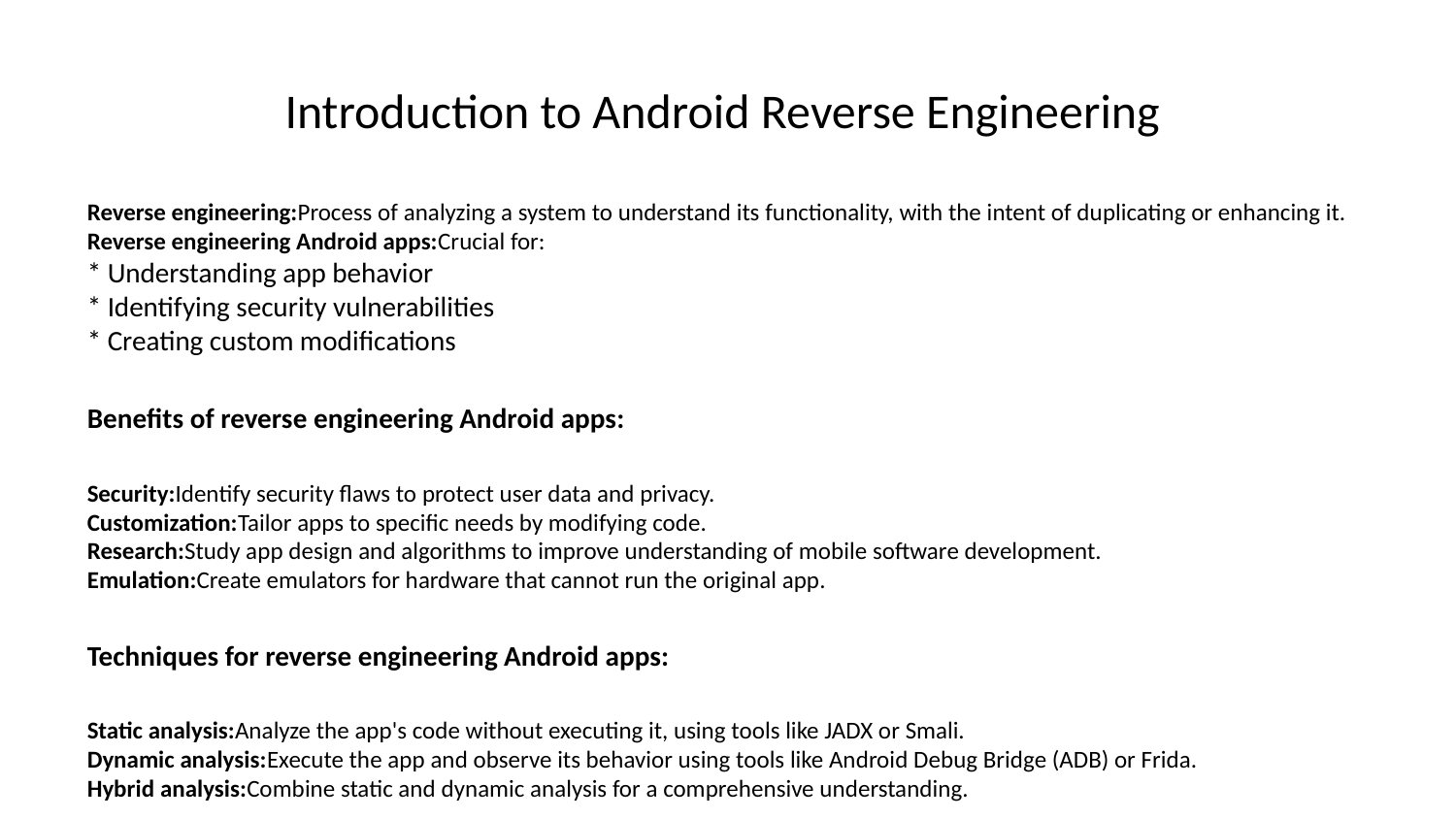

# Introduction to Android Reverse Engineering

Reverse engineering:Process of analyzing a system to understand its functionality, with the intent of duplicating or enhancing it.
Reverse engineering Android apps:Crucial for:
* Understanding app behavior
* Identifying security vulnerabilities
* Creating custom modifications

Benefits of reverse engineering Android apps:

Security:Identify security flaws to protect user data and privacy.
Customization:Tailor apps to specific needs by modifying code.
Research:Study app design and algorithms to improve understanding of mobile software development.
Emulation:Create emulators for hardware that cannot run the original app.

Techniques for reverse engineering Android apps:

Static analysis:Analyze the app's code without executing it, using tools like JADX or Smali.
Dynamic analysis:Execute the app and observe its behavior using tools like Android Debug Bridge (ADB) or Frida.
Hybrid analysis:Combine static and dynamic analysis for a comprehensive understanding.